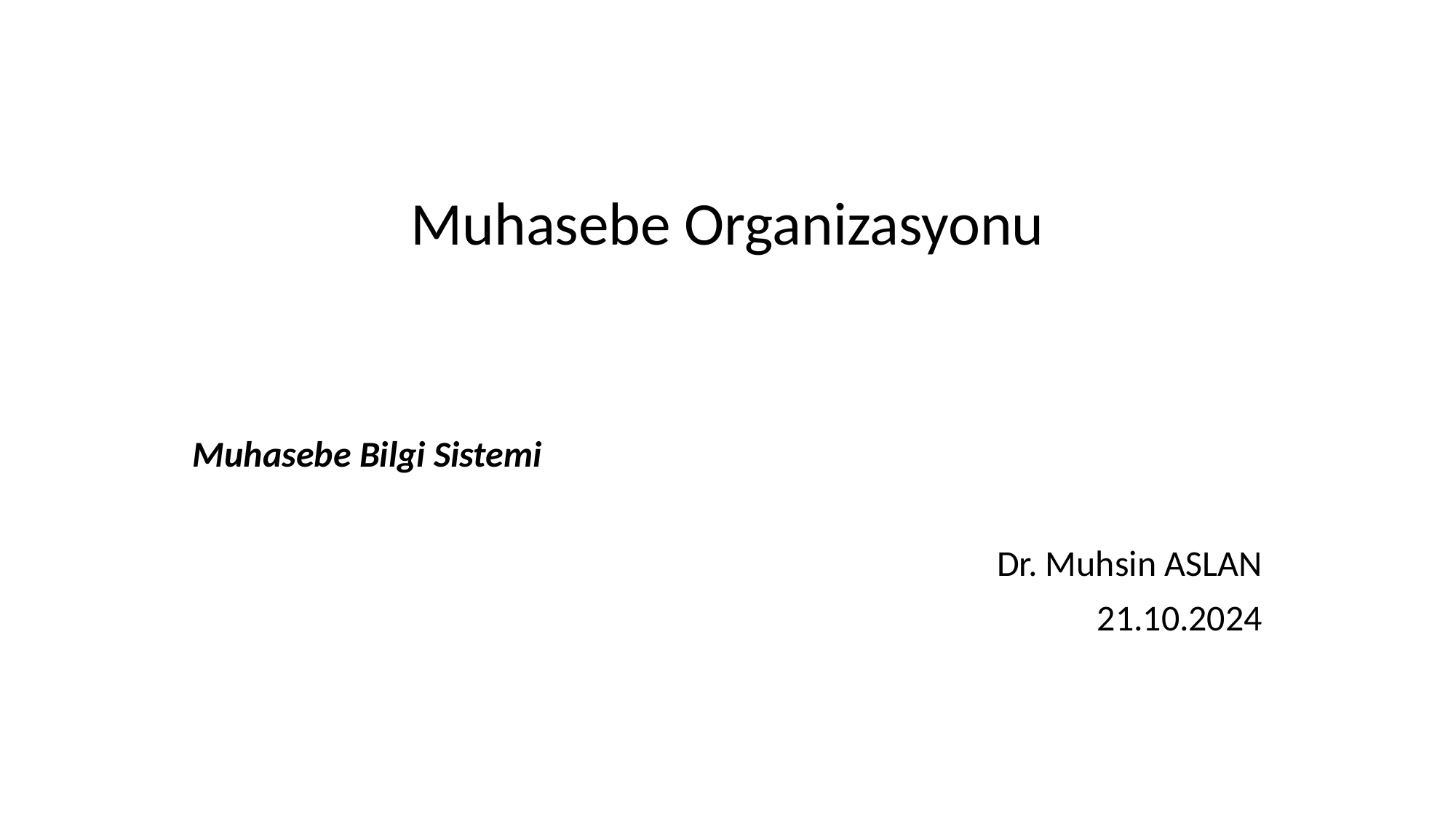

# Muhasebe Organizasyonu
Muhasebe Bilgi Sistemi

Dr. Muhsin ASLAN
21.10.2024